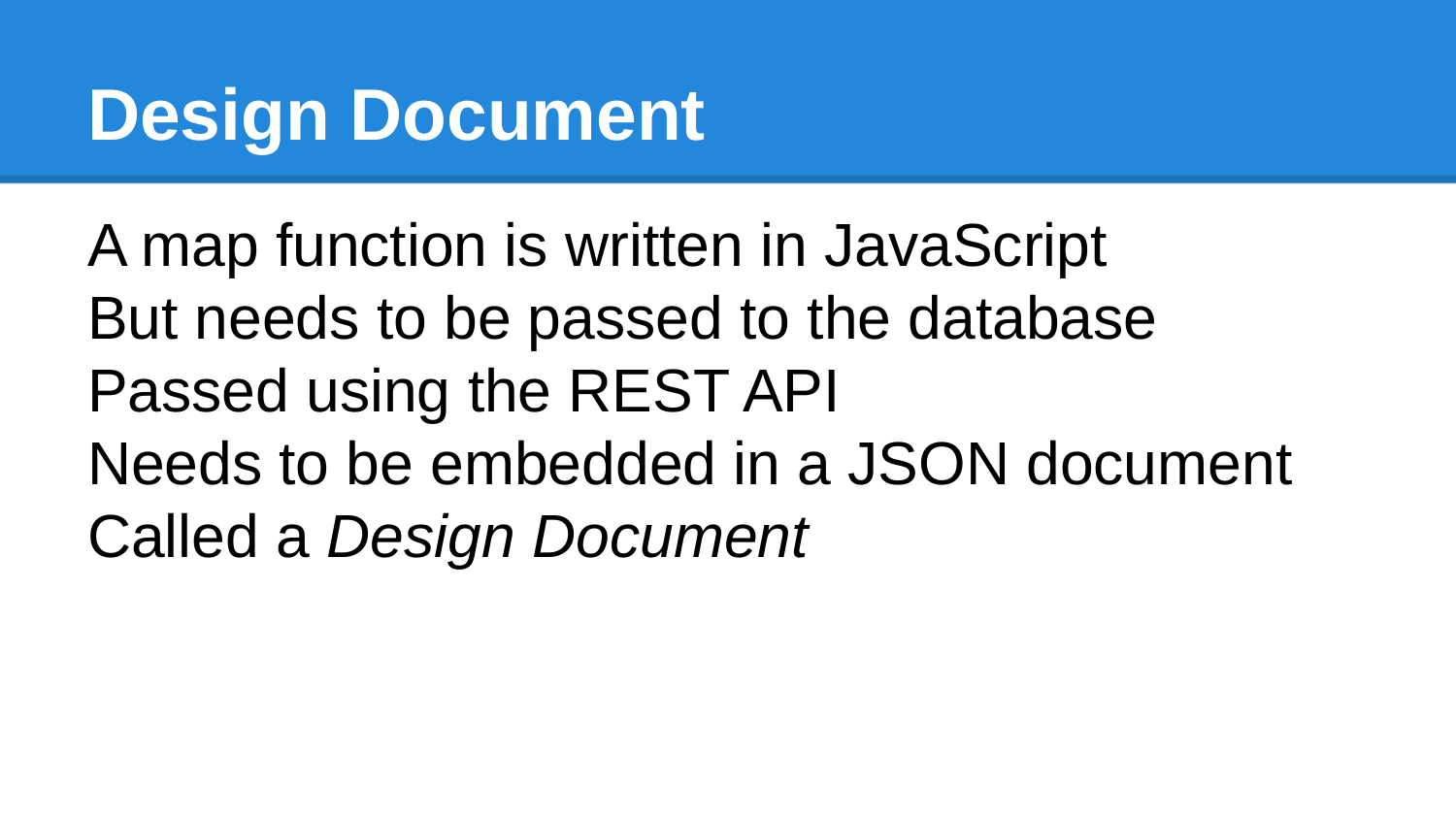

# Design Document
A map function is written in JavaScript
But needs to be passed to the database
Passed using the REST API
Needs to be embedded in a JSON document
Called a Design Document